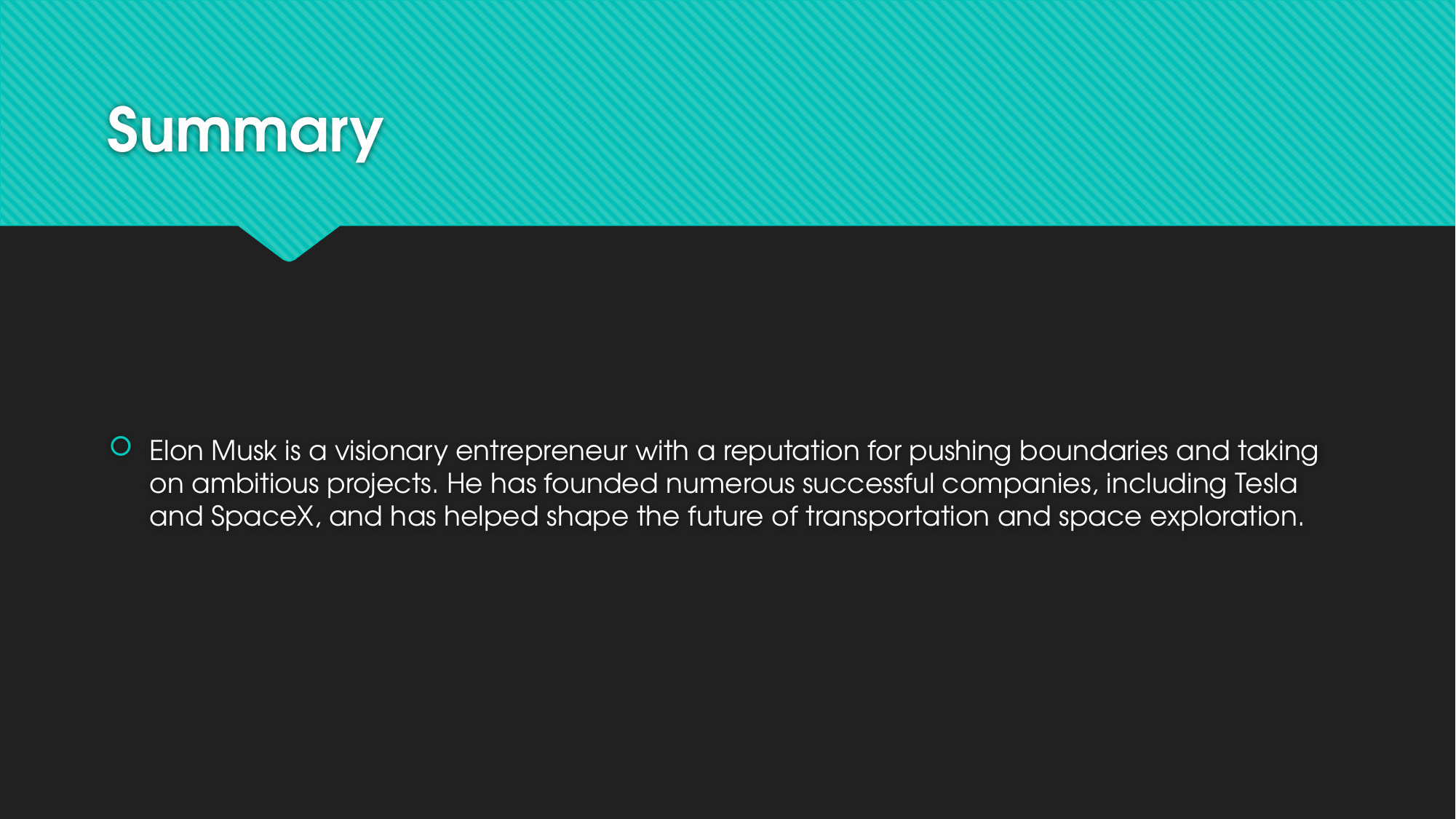

# Summary
Elon Musk is a visionary entrepreneur with a reputation for pushing boundaries and taking on ambitious projects. He has founded numerous successful companies, including Tesla and SpaceX, and has helped shape the future of transportation and space exploration.